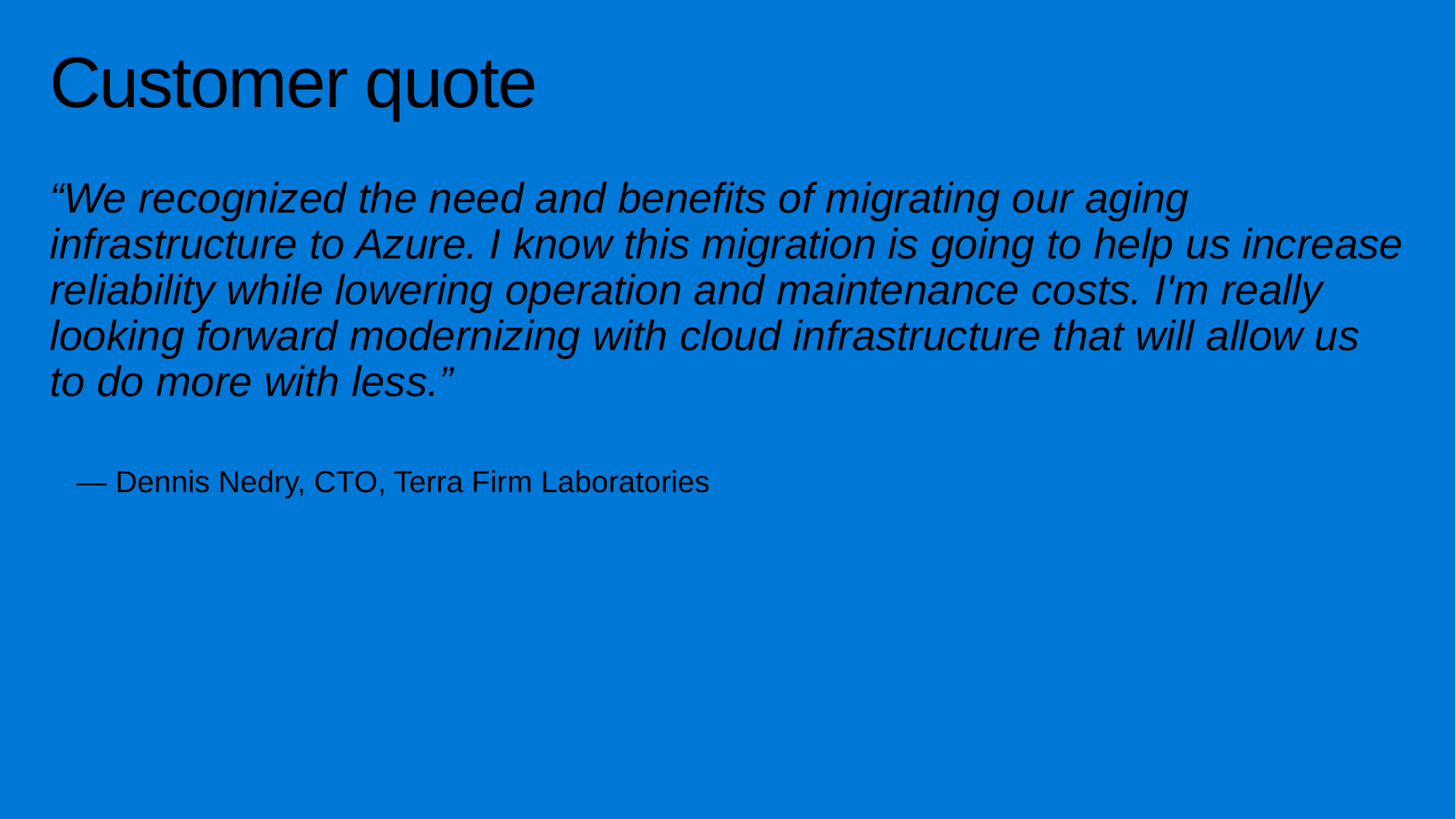

# Customer quote
“We recognized the need and benefits of migrating our aging infrastructure to Azure. I know this migration is going to help us increase reliability while lowering operation and maintenance costs. I'm really looking forward modernizing with cloud infrastructure that will allow us to do more with less.”

— Dennis Nedry, CTO, Terra Firm Laboratories